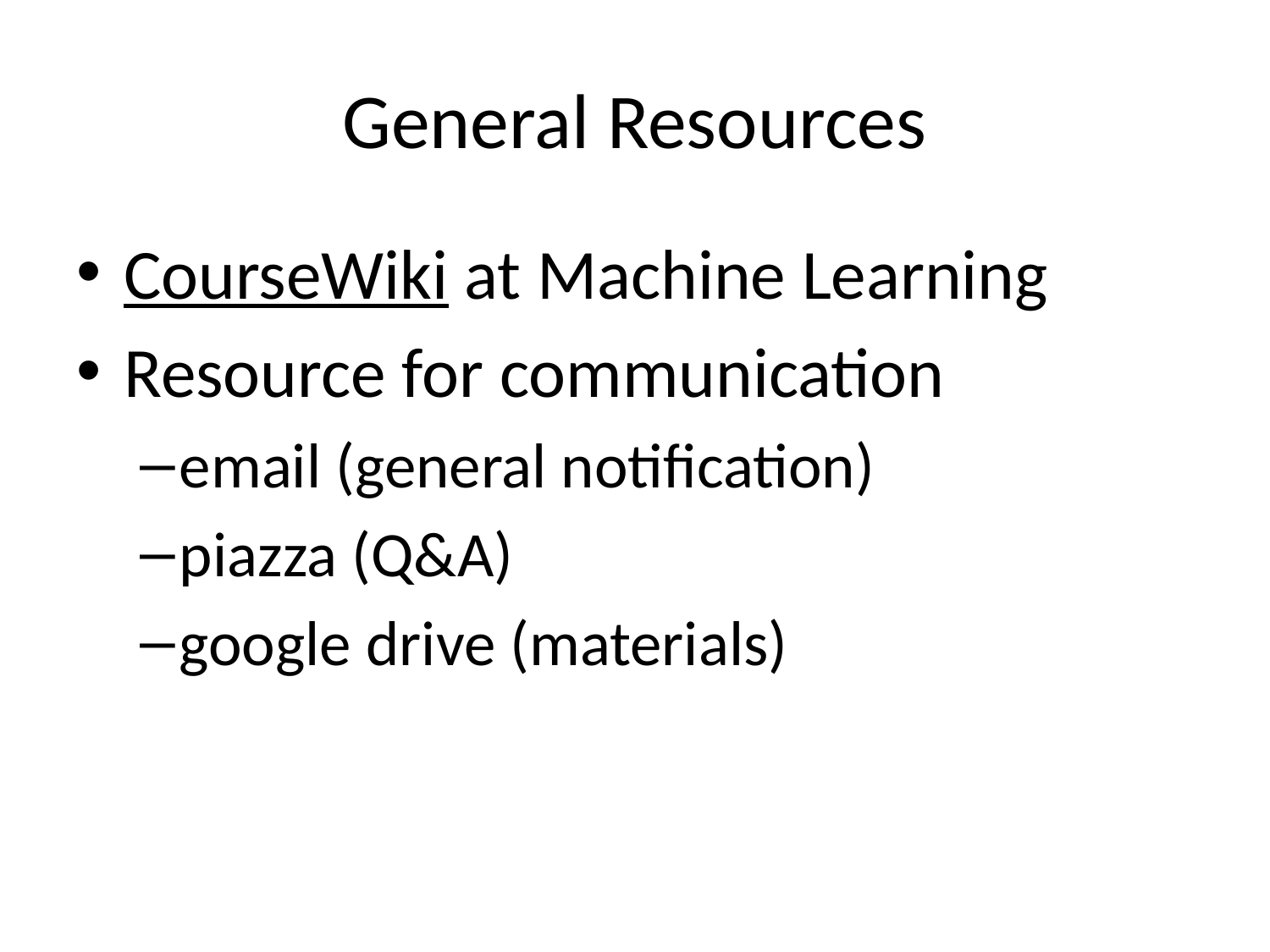

# General Resources
CourseWiki at Machine Learning
Resource for communication
email (general notification)
piazza (Q&A)
google drive (materials)